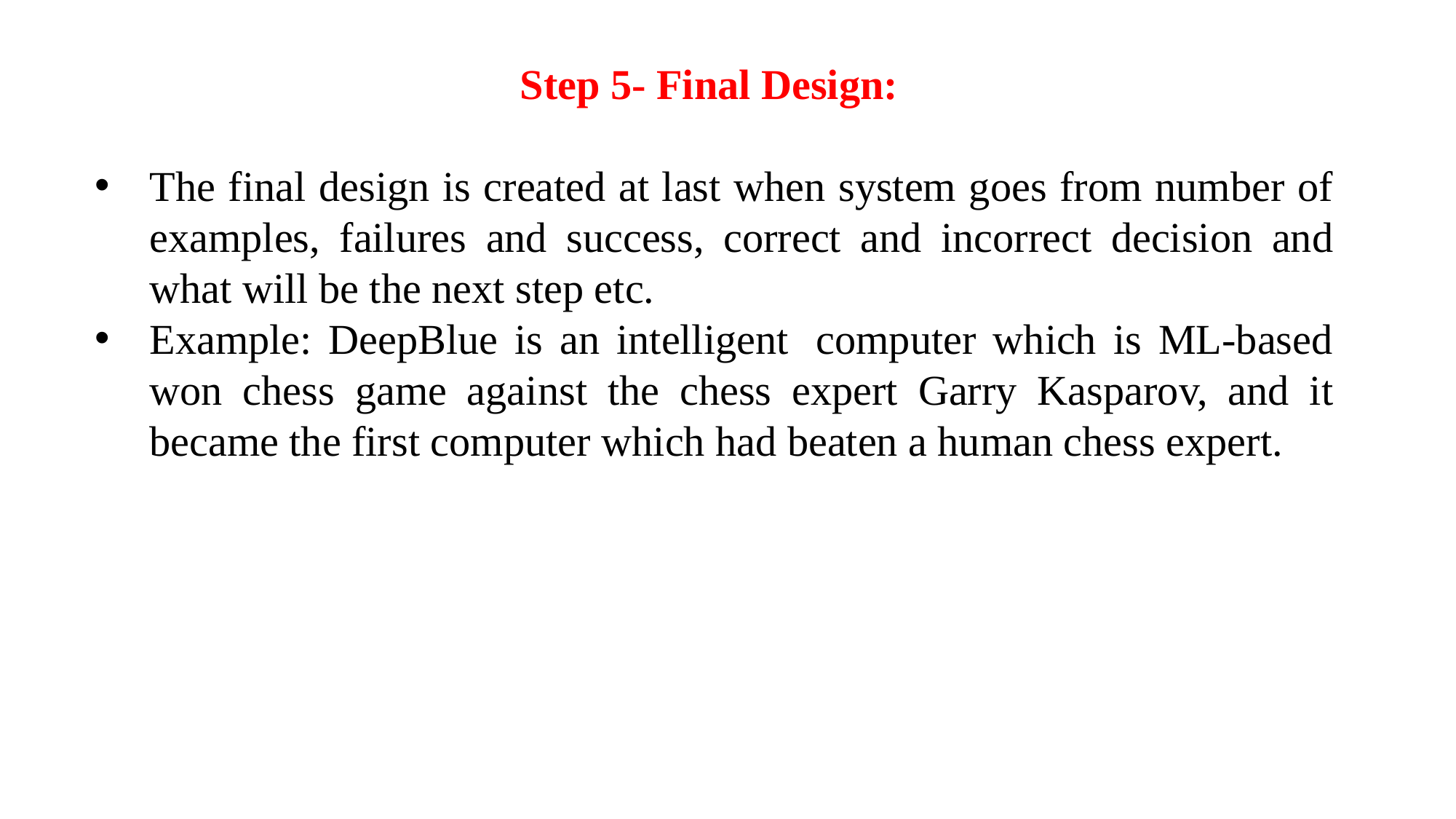

Step 5- Final Design:

The final design is created at last when system goes from number of examples, failures and success, correct and incorrect decision and what will be the next step etc.
Example: DeepBlue is an intelligent  computer which is ML-based won chess game against the chess expert Garry Kasparov, and it became the first computer which had beaten a human chess expert.